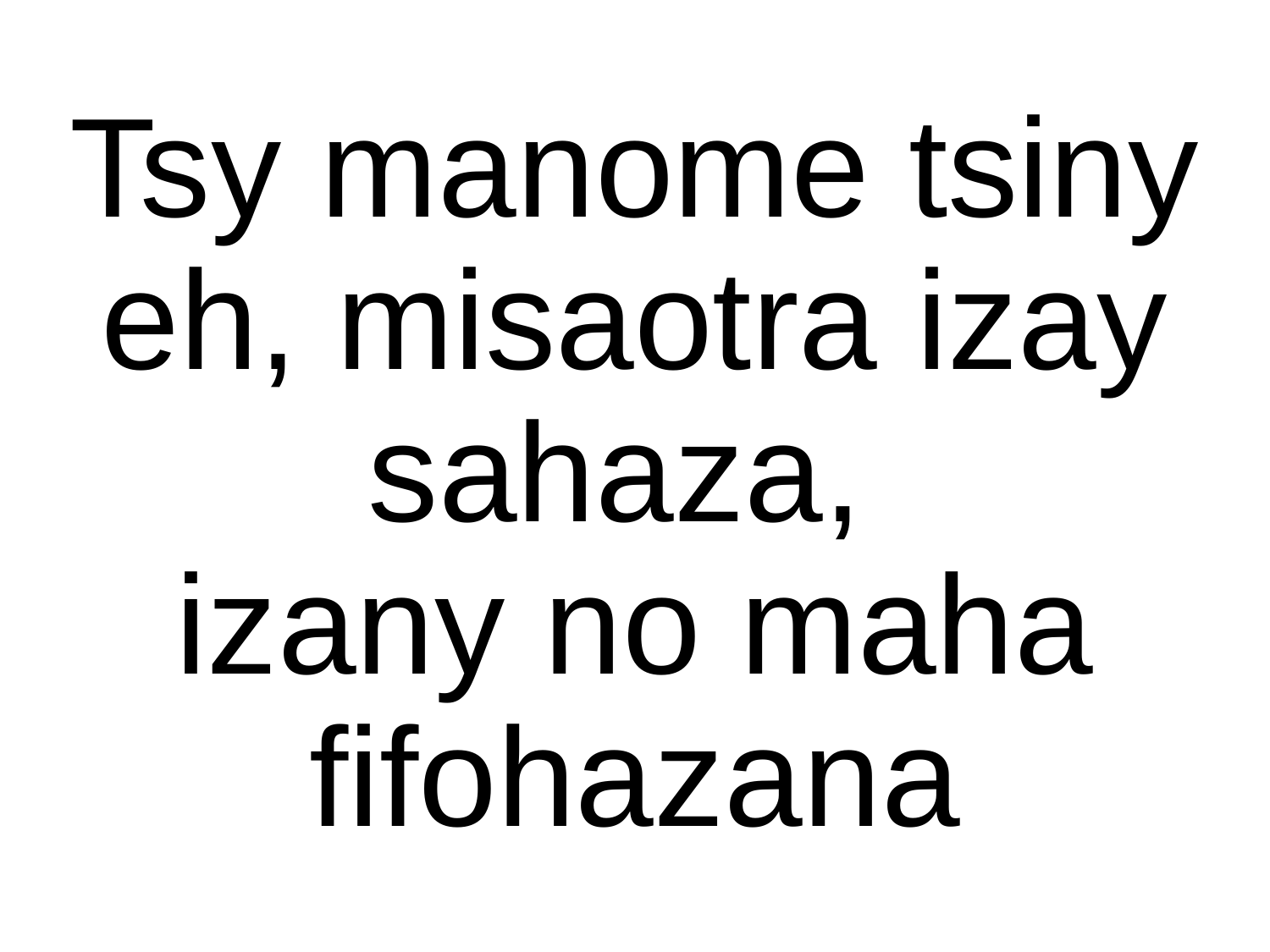

# Tsy manome tsiny eh, misaotra izay sahaza, izany no maha fifohazana